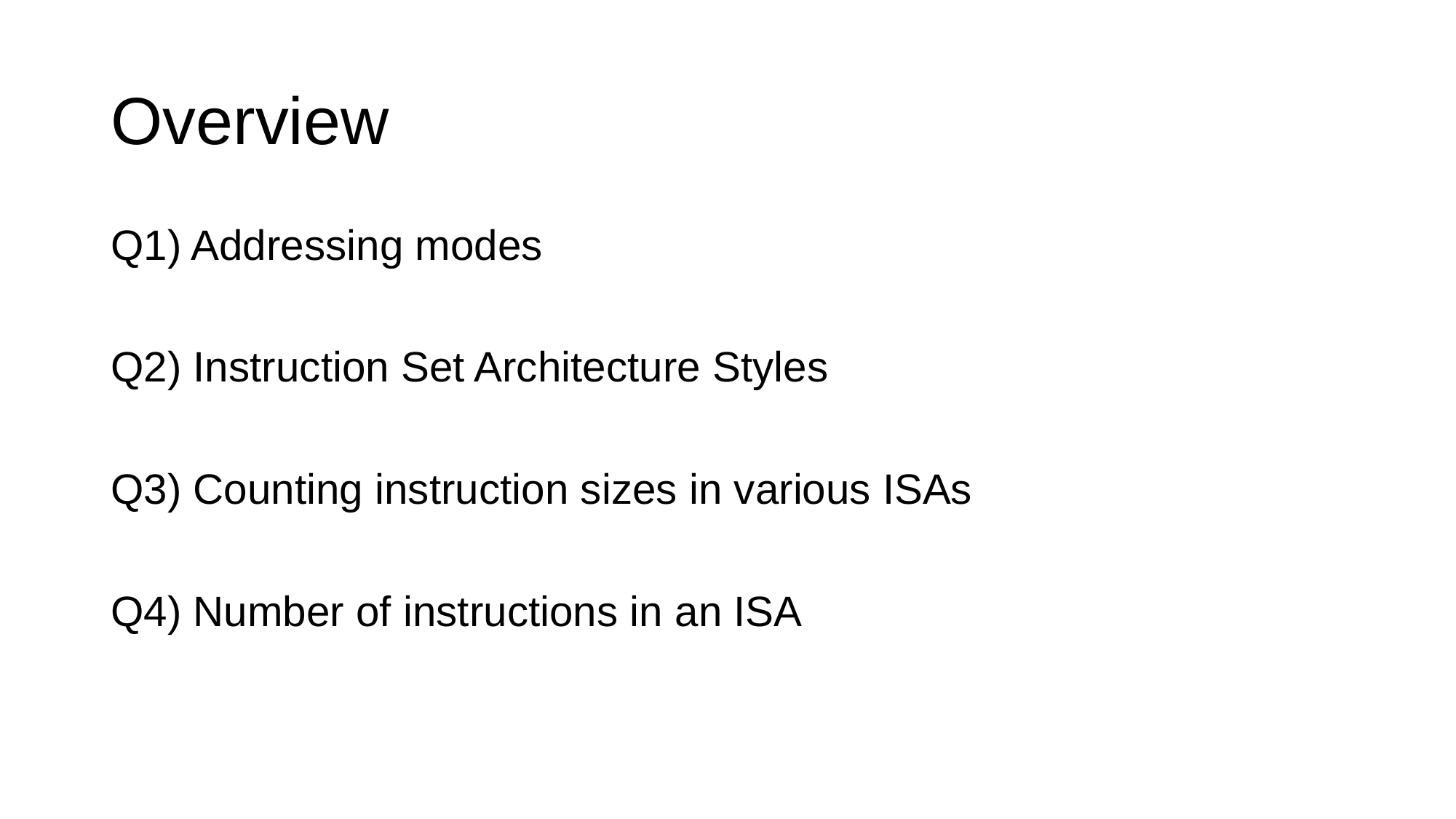

# Overview
Q1) Addressing modes

Q2) Instruction Set Architecture Styles

Q3) Counting instruction sizes in various ISAs

Q4) Number of instructions in an ISA